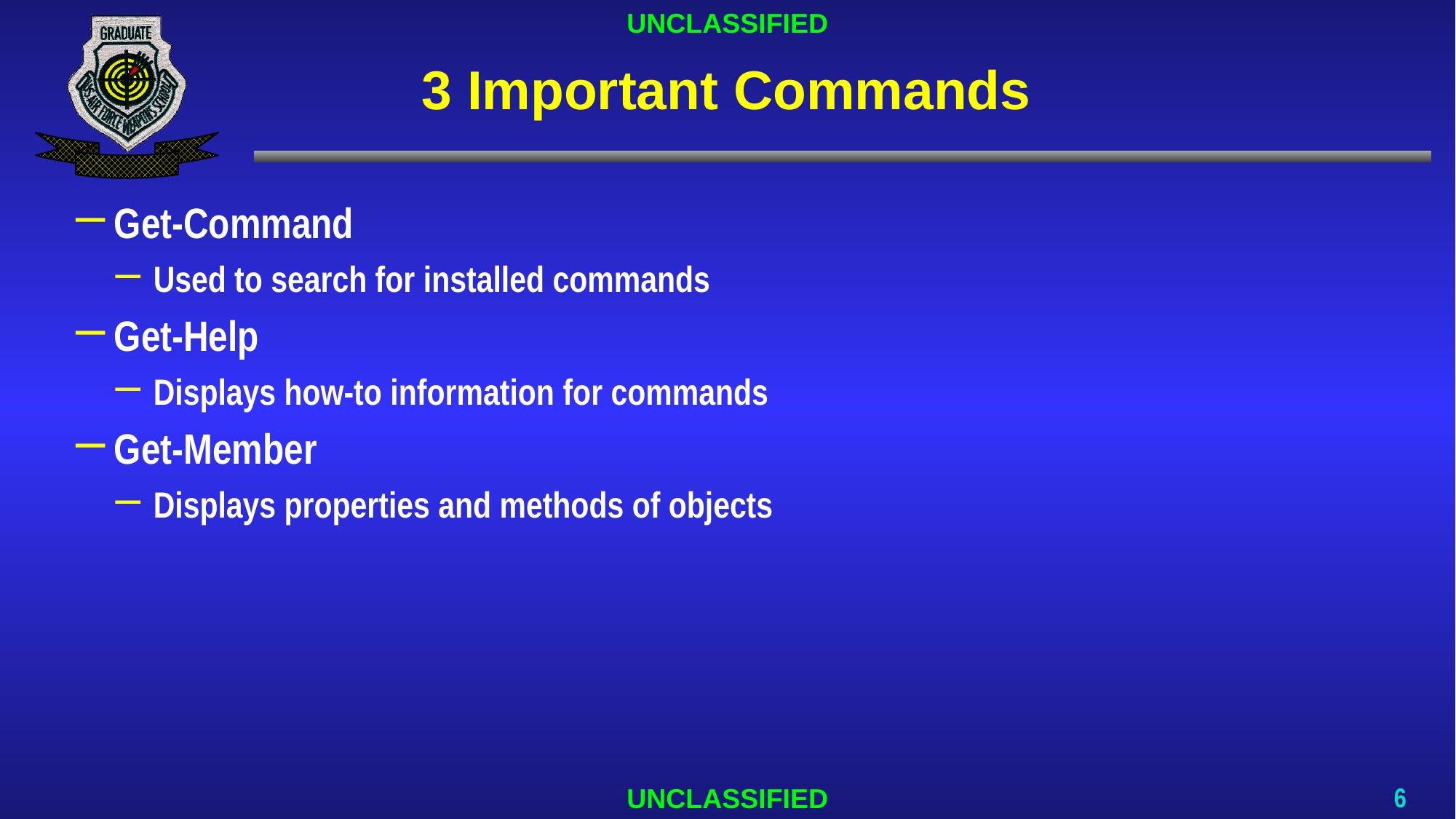

# 3 Important Commands
Get-Command
Used to search for installed commands
Get-Help
Displays how-to information for commands
Get-Member
Displays properties and methods of objects